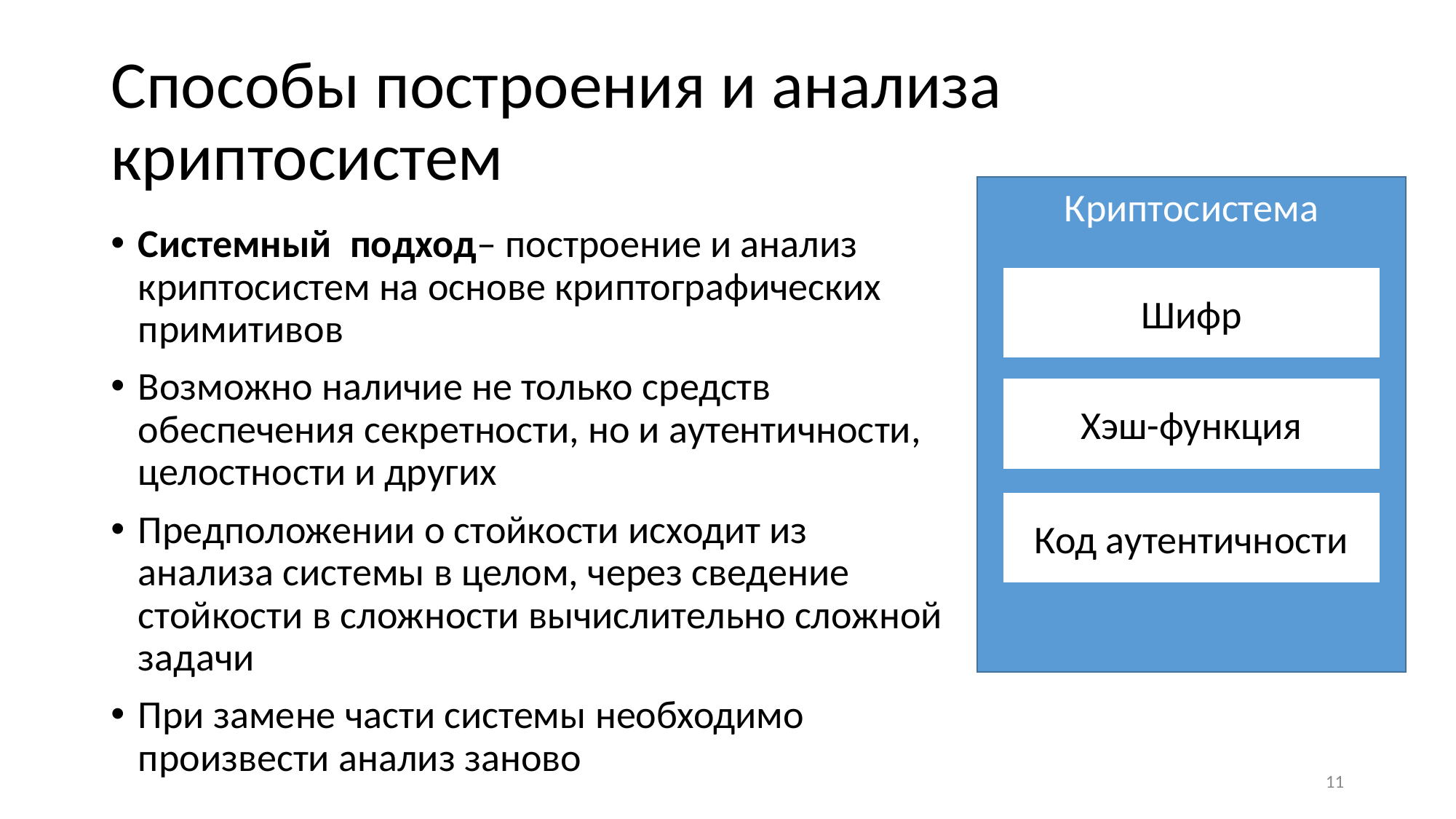

# Способы построения и анализа криптосистем
Криптосистема
Системный  подход– построение и анализ криптосистем на основе криптографических примитивов
Возможно наличие не только средств обеспечения секретности, но и аутентичности, целостности и других
Предположении о стойкости исходит из анализа системы в целом, через сведение стойкости в сложности вычислительно сложной задачи
При замене части системы необходимо произвести анализ заново
Шифр

Хэш-функция
Код аутентичности
11